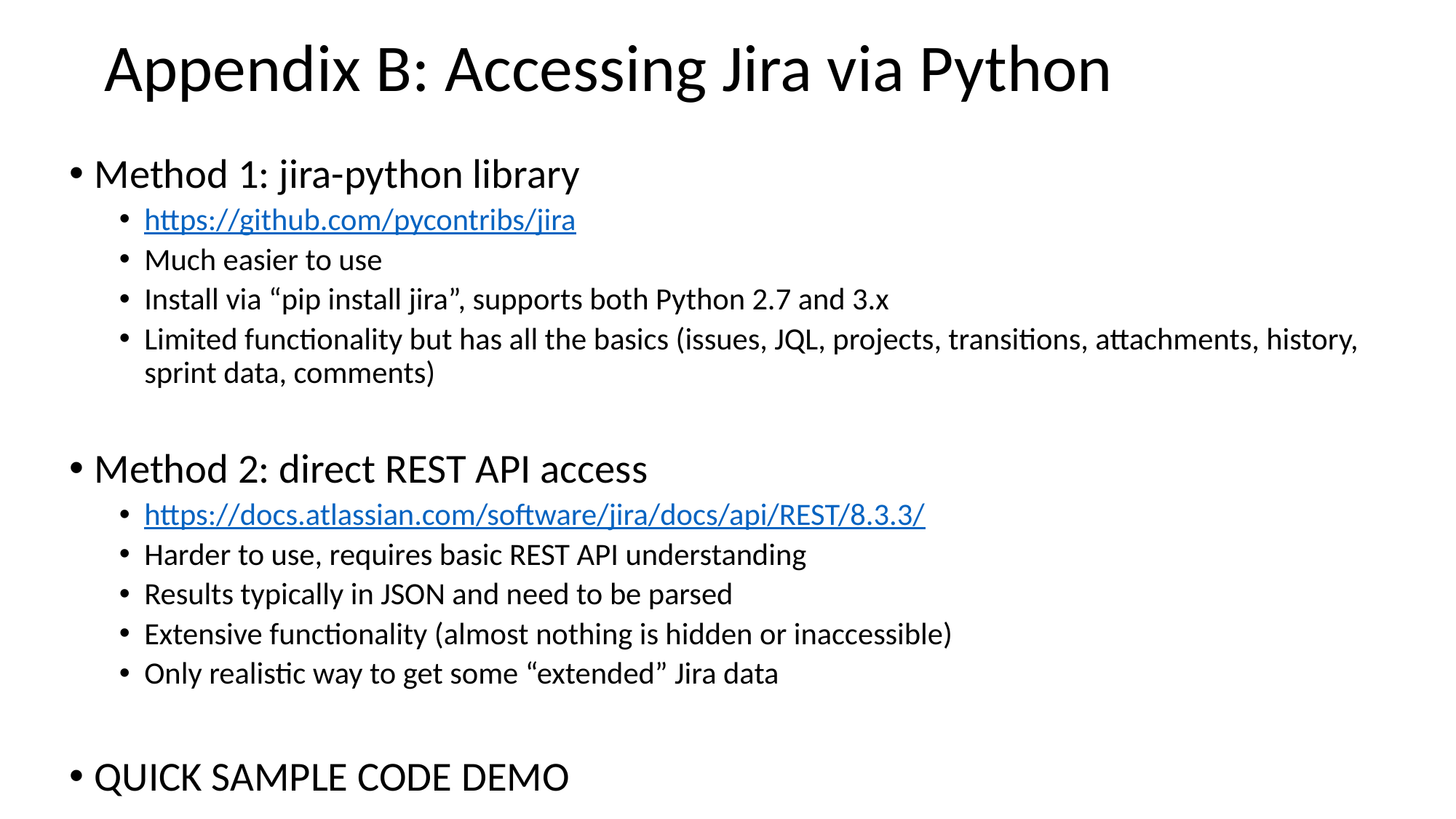

# Appendix B: Accessing Jira via Python
Method 1: jira-python library
https://github.com/pycontribs/jira
Much easier to use
Install via “pip install jira”, supports both Python 2.7 and 3.x
Limited functionality but has all the basics (issues, JQL, projects, transitions, attachments, history, sprint data, comments)

Method 2: direct REST API access
https://docs.atlassian.com/software/jira/docs/api/REST/8.3.3/
Harder to use, requires basic REST API understanding
Results typically in JSON and need to be parsed
Extensive functionality (almost nothing is hidden or inaccessible)
Only realistic way to get some “extended” Jira data

QUICK SAMPLE CODE DEMO